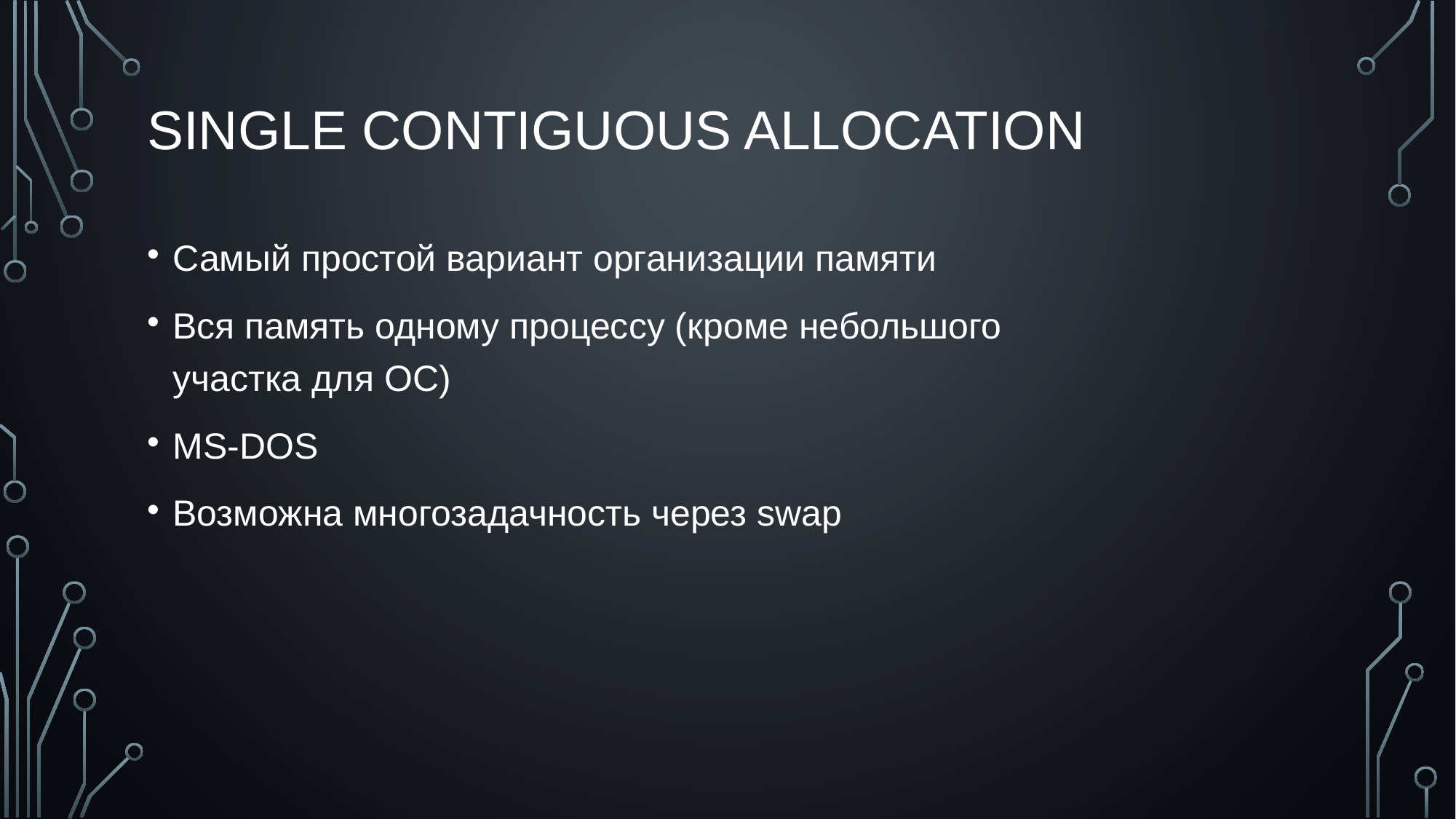

# single contiguous allocation
Самый простой вариант организации памяти
Вся память одному процессу (кроме небольшого участка для ОС)
MS-DOS
Возможна многозадачность через swap